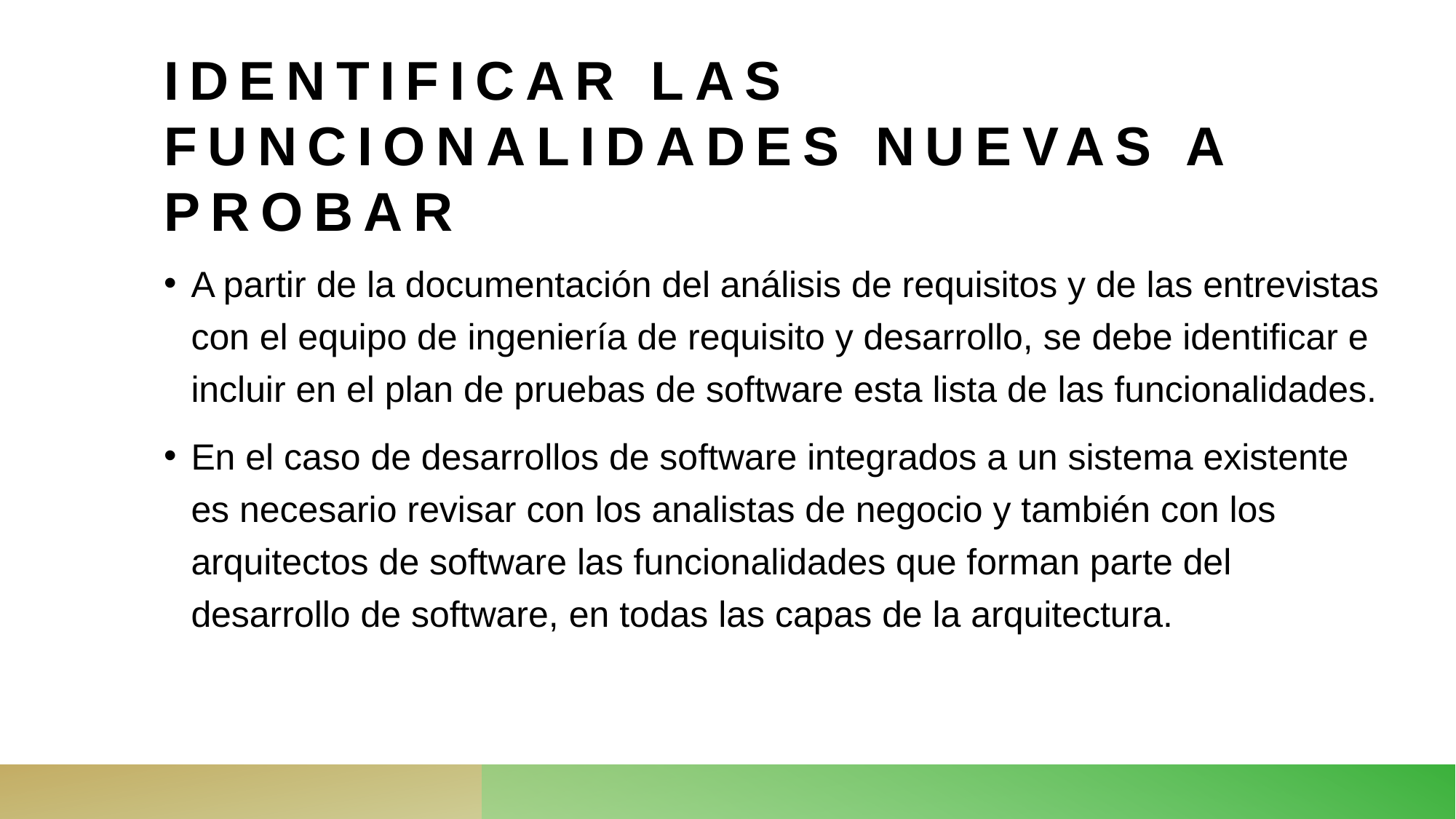

# Identificar las funcionalidades nuevas a probar
A partir de la documentación del análisis de requisitos y de las entrevistas con el equipo de ingeniería de requisito y desarrollo, se debe identificar e incluir en el plan de pruebas de software esta lista de las funcionalidades.
En el caso de desarrollos de software integrados a un sistema existente es necesario revisar con los analistas de negocio y también con los arquitectos de software las funcionalidades que forman parte del desarrollo de software, en todas las capas de la arquitectura.